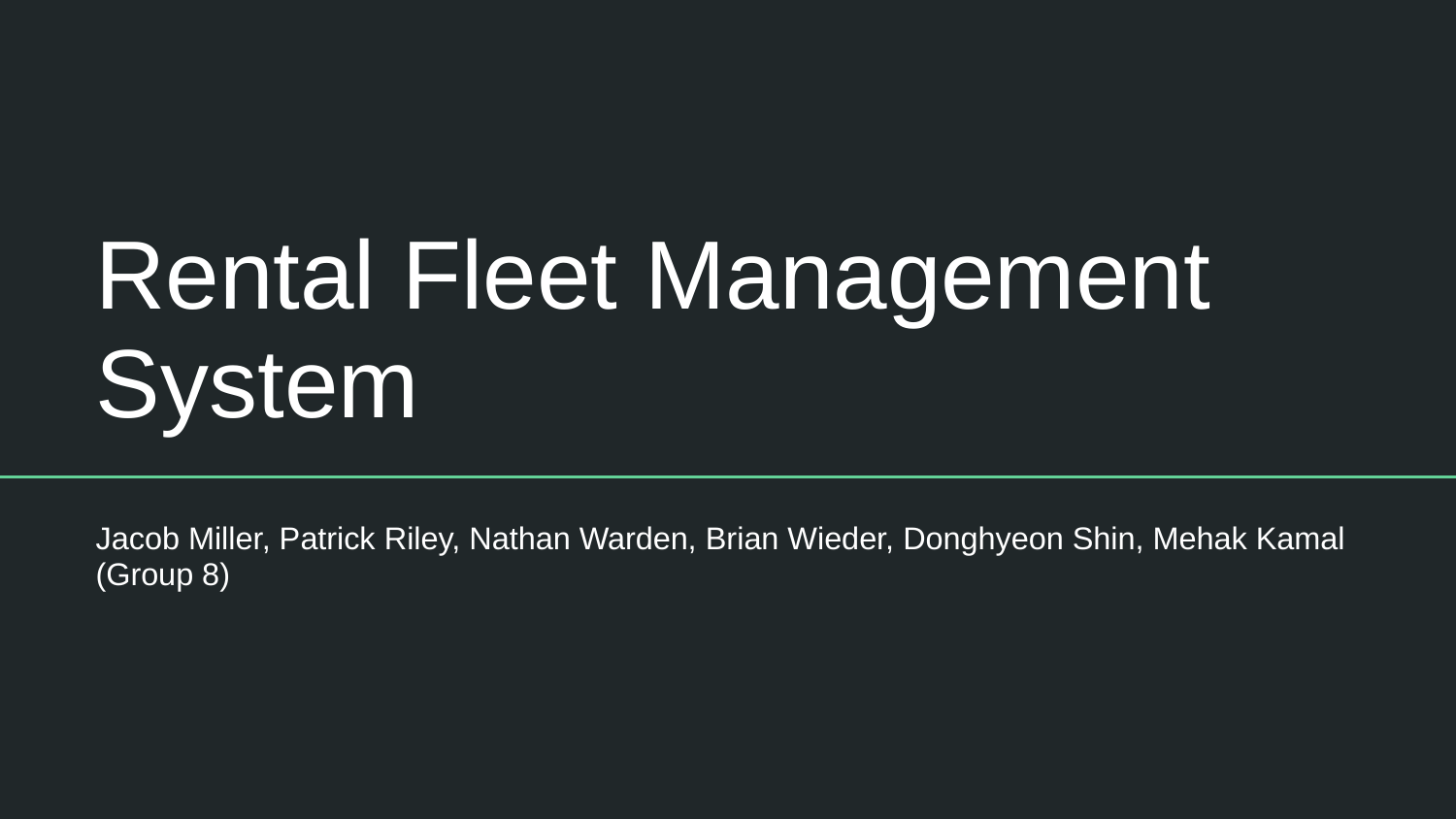

# Rental Fleet Management System
Jacob Miller, Patrick Riley, Nathan Warden, Brian Wieder, Donghyeon Shin, Mehak Kamal (Group 8)